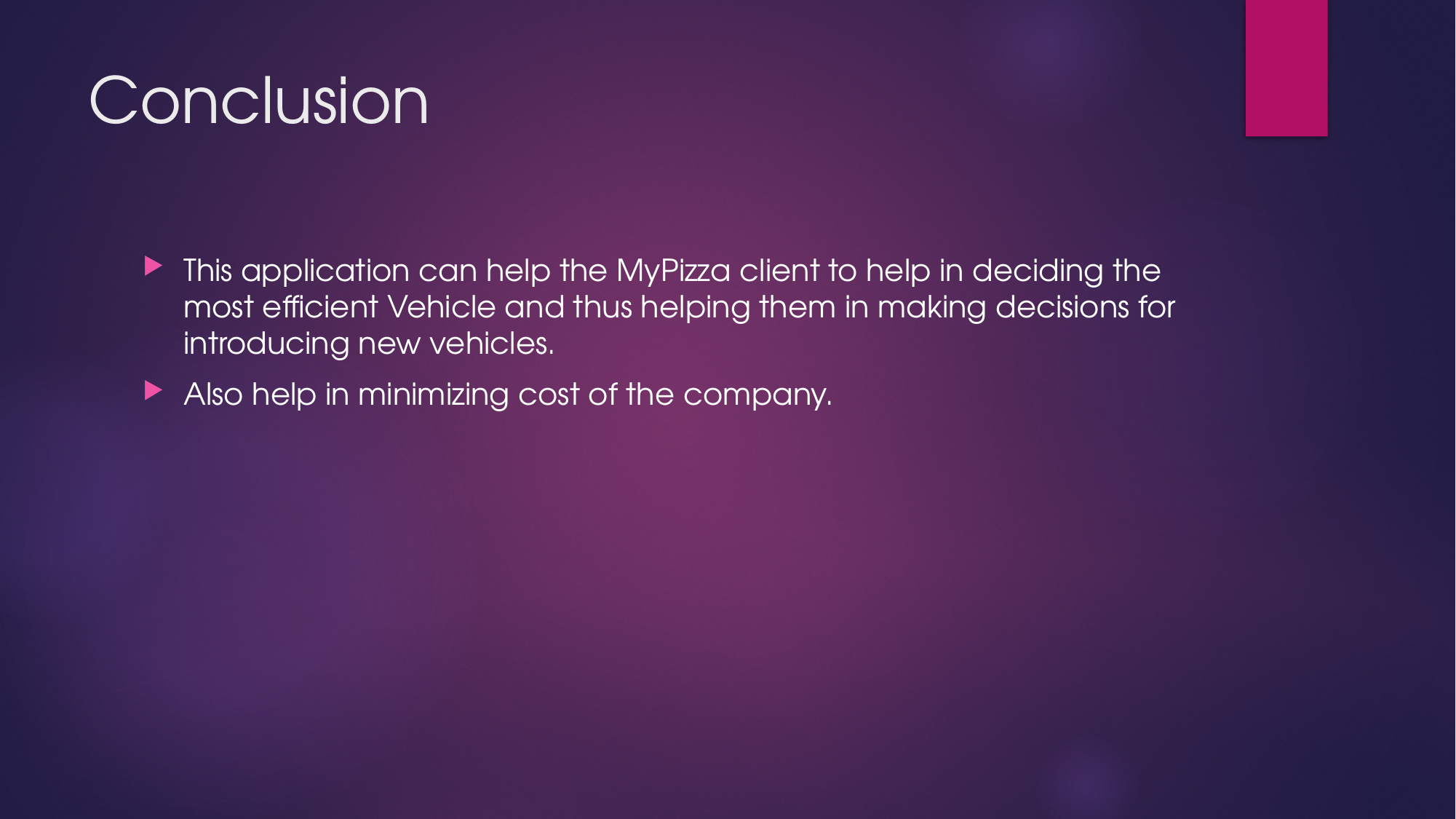

# Conclusion
This application can help the MyPizza client to help in deciding the most efficient Vehicle and thus helping them in making decisions for introducing new vehicles.
Also help in minimizing cost of the company.